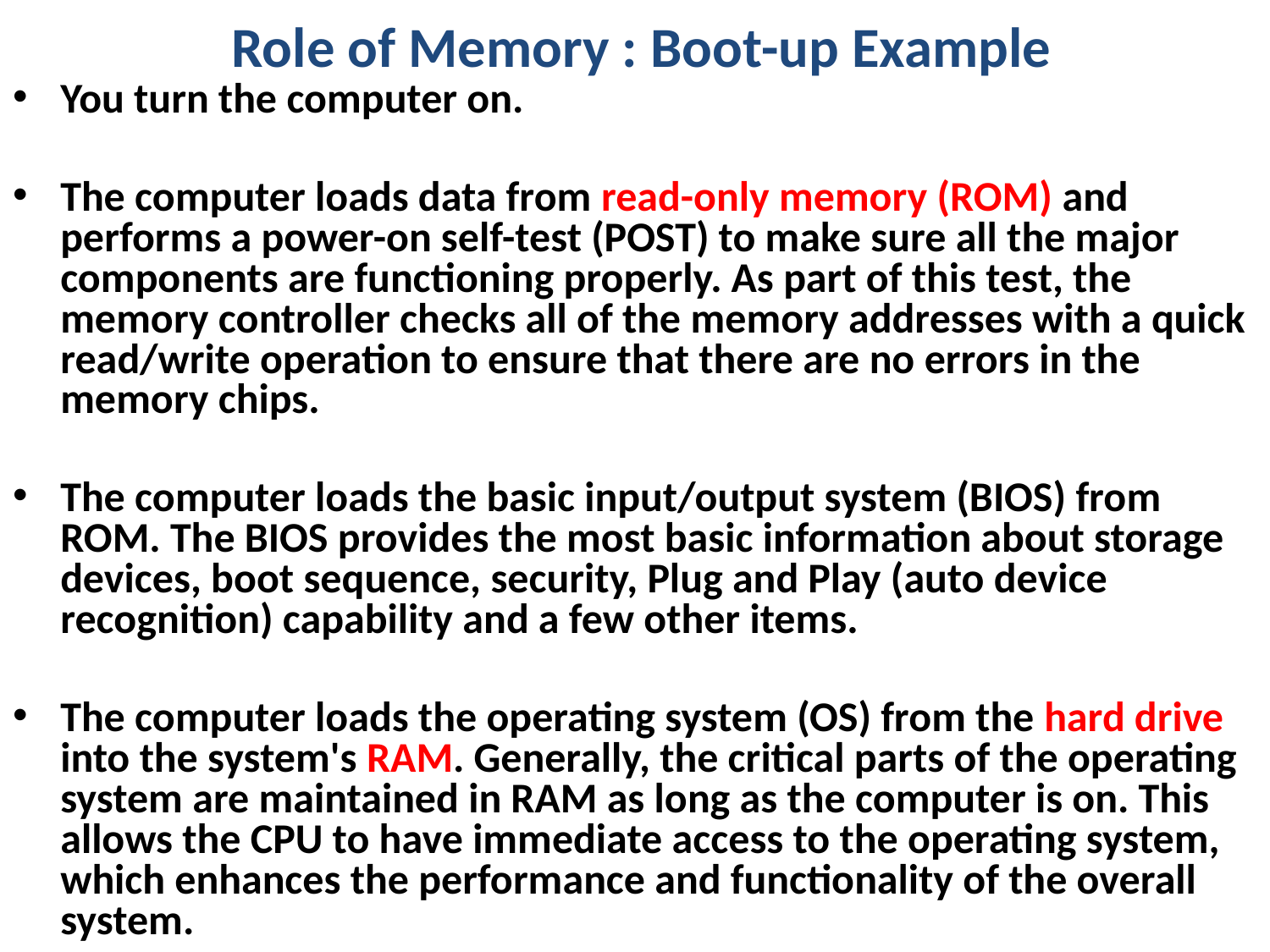

Role of Memory : Boot-up Example
You turn the computer on.

The computer loads data from read-only memory (ROM) and performs a power-on self-test (POST) to make sure all the major components are functioning properly. As part of this test, the memory controller checks all of the memory addresses with a quick read/write operation to ensure that there are no errors in the memory chips.

The computer loads the basic input/output system (BIOS) from ROM. The BIOS provides the most basic information about storage devices, boot sequence, security, Plug and Play (auto device recognition) capability and a few other items.

The computer loads the operating system (OS) from the hard drive into the system's RAM. Generally, the critical parts of the operating system are maintained in RAM as long as the computer is on. This allows the CPU to have immediate access to the operating system, which enhances the performance and functionality of the overall system.